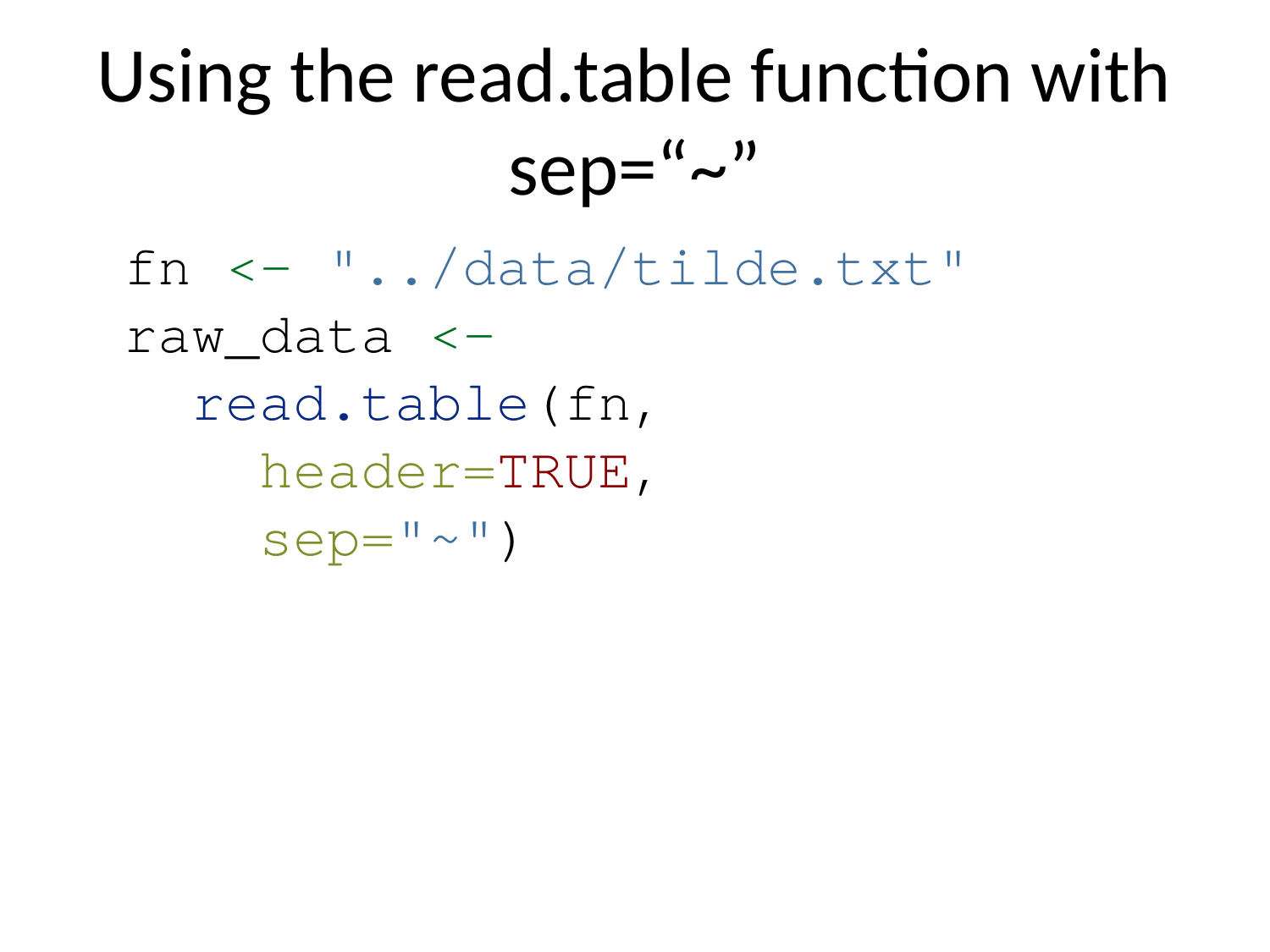

# Using the read.table function with sep=“~”
fn <- "../data/tilde.txt"
raw_data <-
  read.table(fn,
    header=TRUE,
    sep="~")